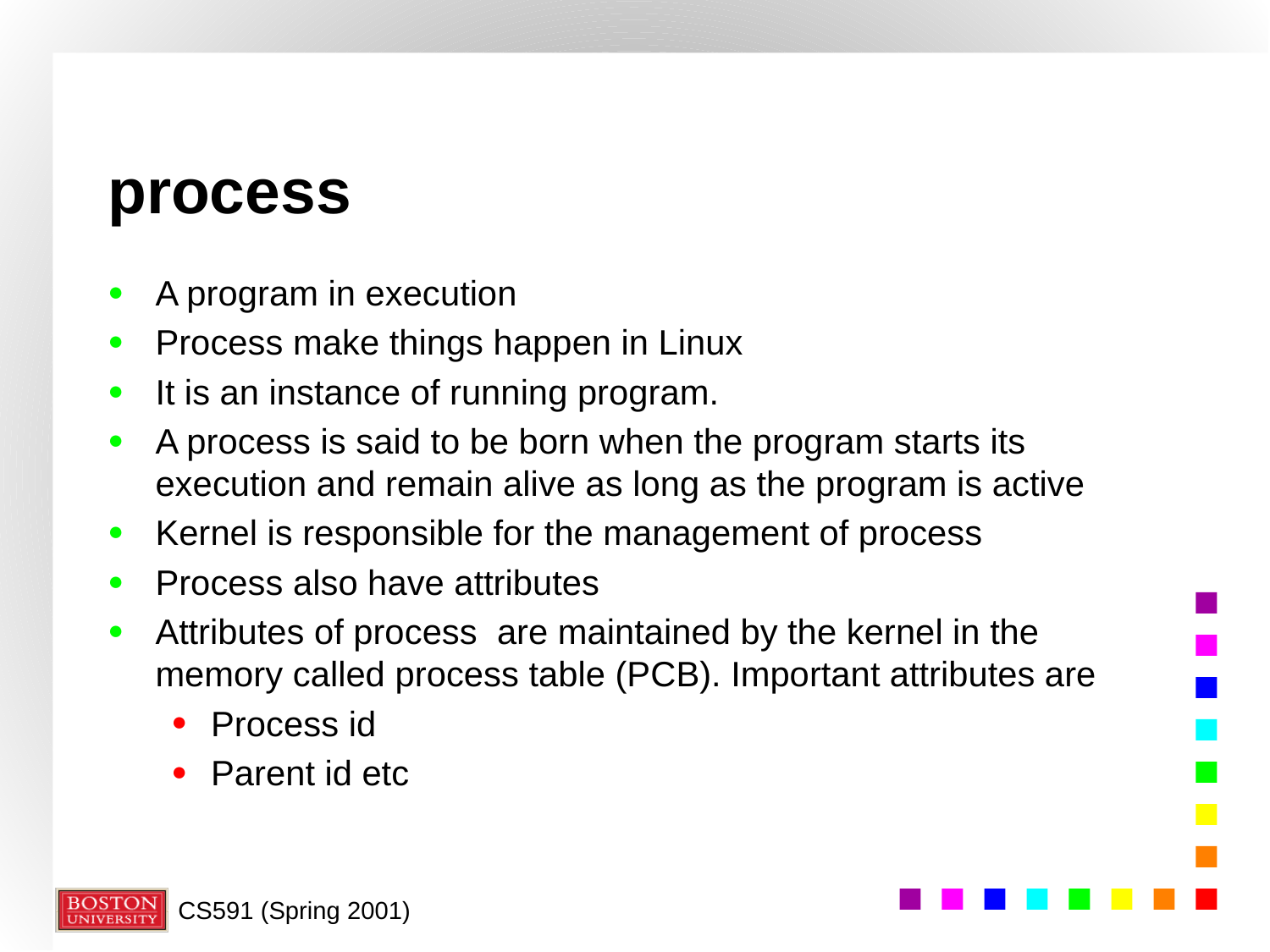

# process
A program in execution
Process make things happen in Linux
It is an instance of running program.
A process is said to be born when the program starts its execution and remain alive as long as the program is active
Kernel is responsible for the management of process
Process also have attributes
Attributes of process  are maintained by the kernel in the memory called process table (PCB). Important attributes are
Process id
Parent id etc